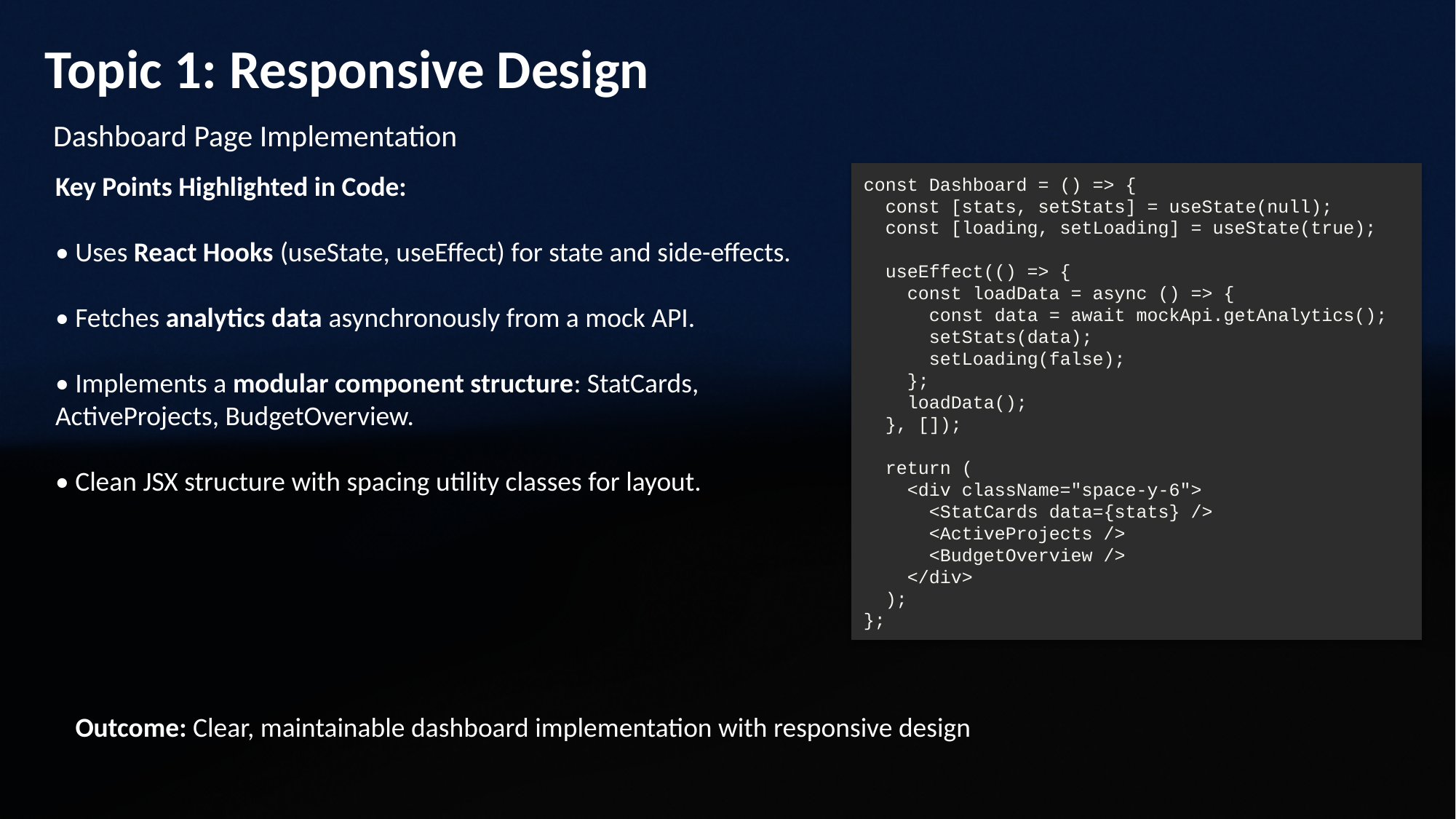

Topic 1: Responsive Design
Dashboard Page Implementation
Key Points Highlighted in Code:
• Uses React Hooks (useState, useEffect) for state and side-effects.
• Fetches analytics data asynchronously from a mock API.
• Implements a modular component structure: StatCards, ActiveProjects, BudgetOverview.
• Clean JSX structure with spacing utility classes for layout.

const Dashboard = () => {
  const [stats, setStats] = useState(null);
  const [loading, setLoading] = useState(true);

  useEffect(() => {
    const loadData = async () => {
      const data = await mockApi.getAnalytics();
      setStats(data);
      setLoading(false);
    };
    loadData();
  }, []);

  return (
    <div className="space-y-6">
      <StatCards data={stats} />
      <ActiveProjects />
      <BudgetOverview />
    </div>
  );
};
 Outcome: Clear, maintainable dashboard implementation with responsive design